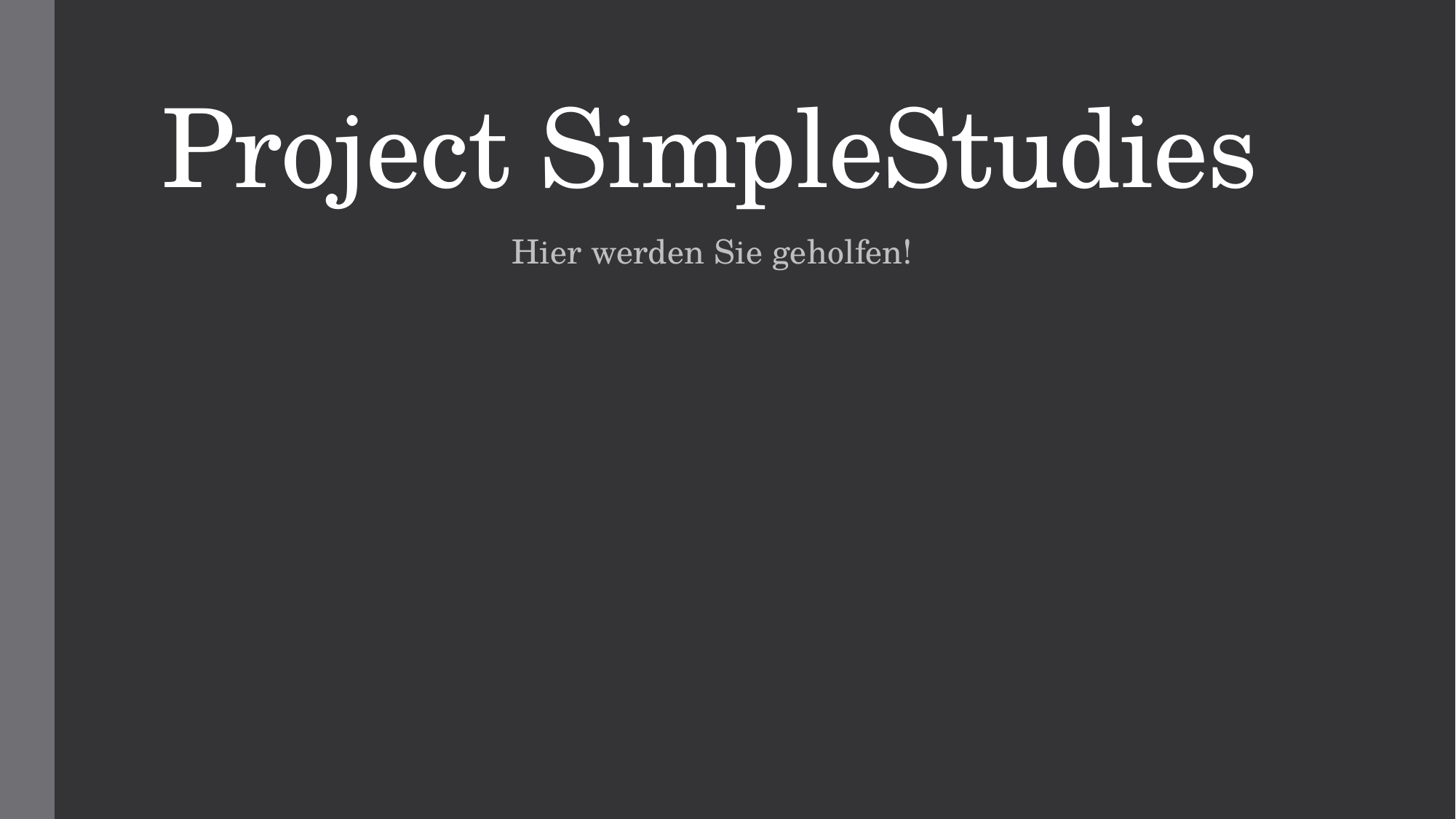

# Project SimpleStudies
Hier werden Sie geholfen!